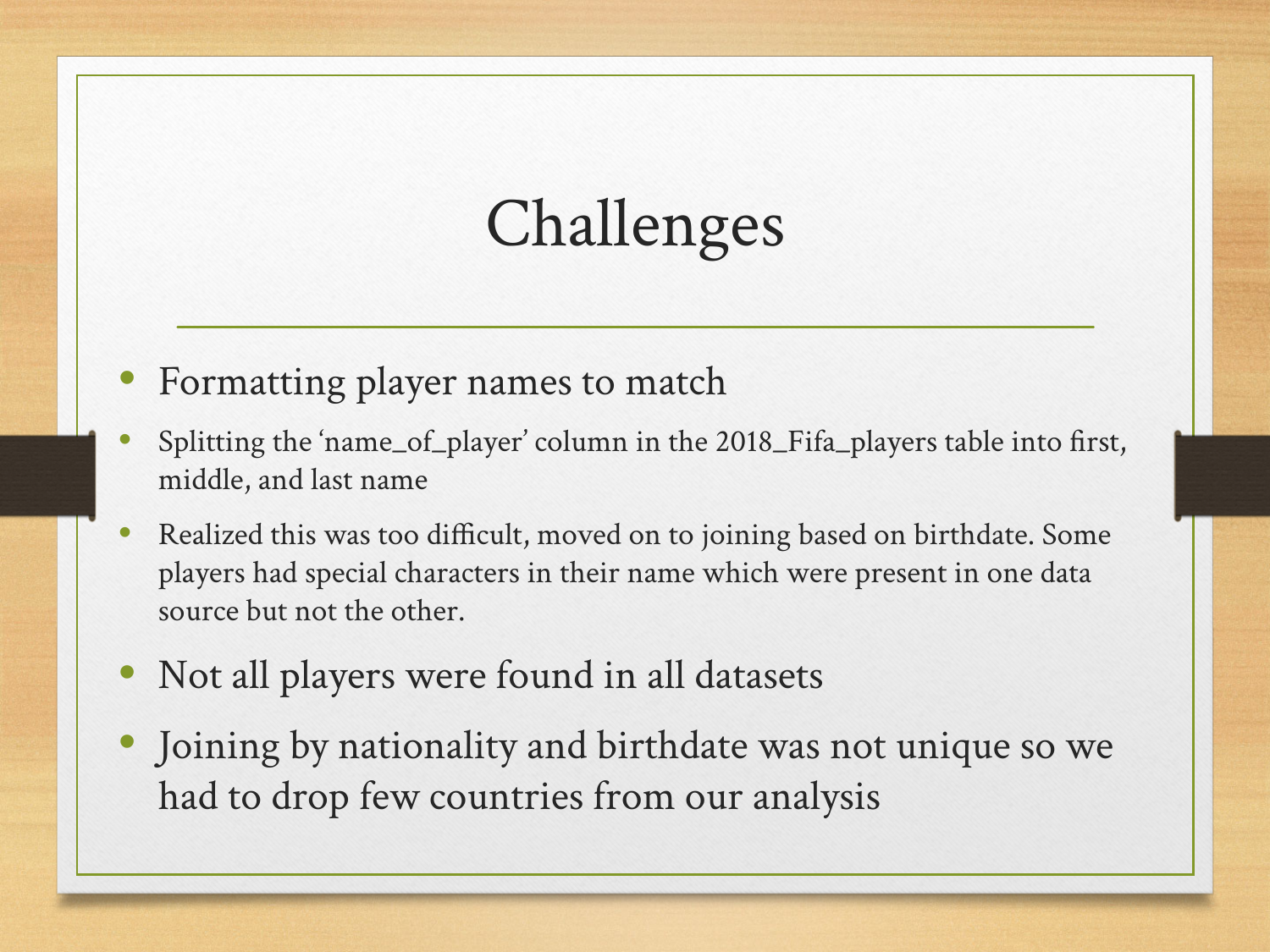

# Challenges
Formatting player names to match
Splitting the ‘name_of_player’ column in the 2018_Fifa_players table into first, middle, and last name
Realized this was too difficult, moved on to joining based on birthdate. Some players had special characters in their name which were present in one data source but not the other.
Not all players were found in all datasets
Joining by nationality and birthdate was not unique so we had to drop few countries from our analysis